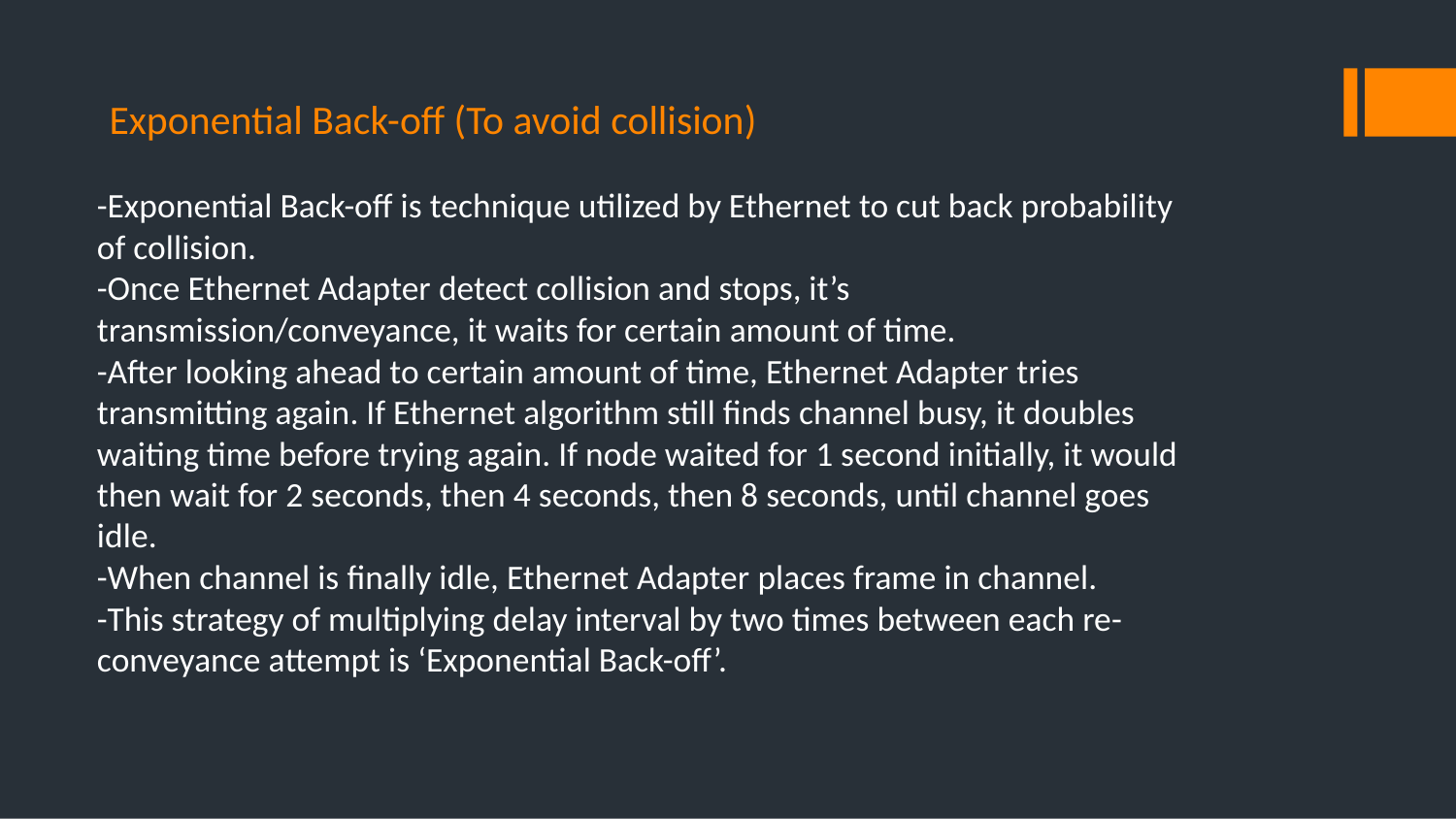

# Exponential Back-off (To avoid collision)

-Exponential Back-off is technique utilized by Ethernet to cut back probability of collision.
-Once Ethernet Adapter detect collision and stops, it’s transmission/conveyance, it waits for certain amount of time.
-After looking ahead to certain amount of time, Ethernet Adapter tries transmitting again. If Ethernet algorithm still finds channel busy, it doubles waiting time before trying again. If node waited for 1 second initially, it would then wait for 2 seconds, then 4 seconds, then 8 seconds, until channel goes idle.
-When channel is finally idle, Ethernet Adapter places frame in channel.
-This strategy of multiplying delay interval by two times between each re-conveyance attempt is ‘Exponential Back-off’.